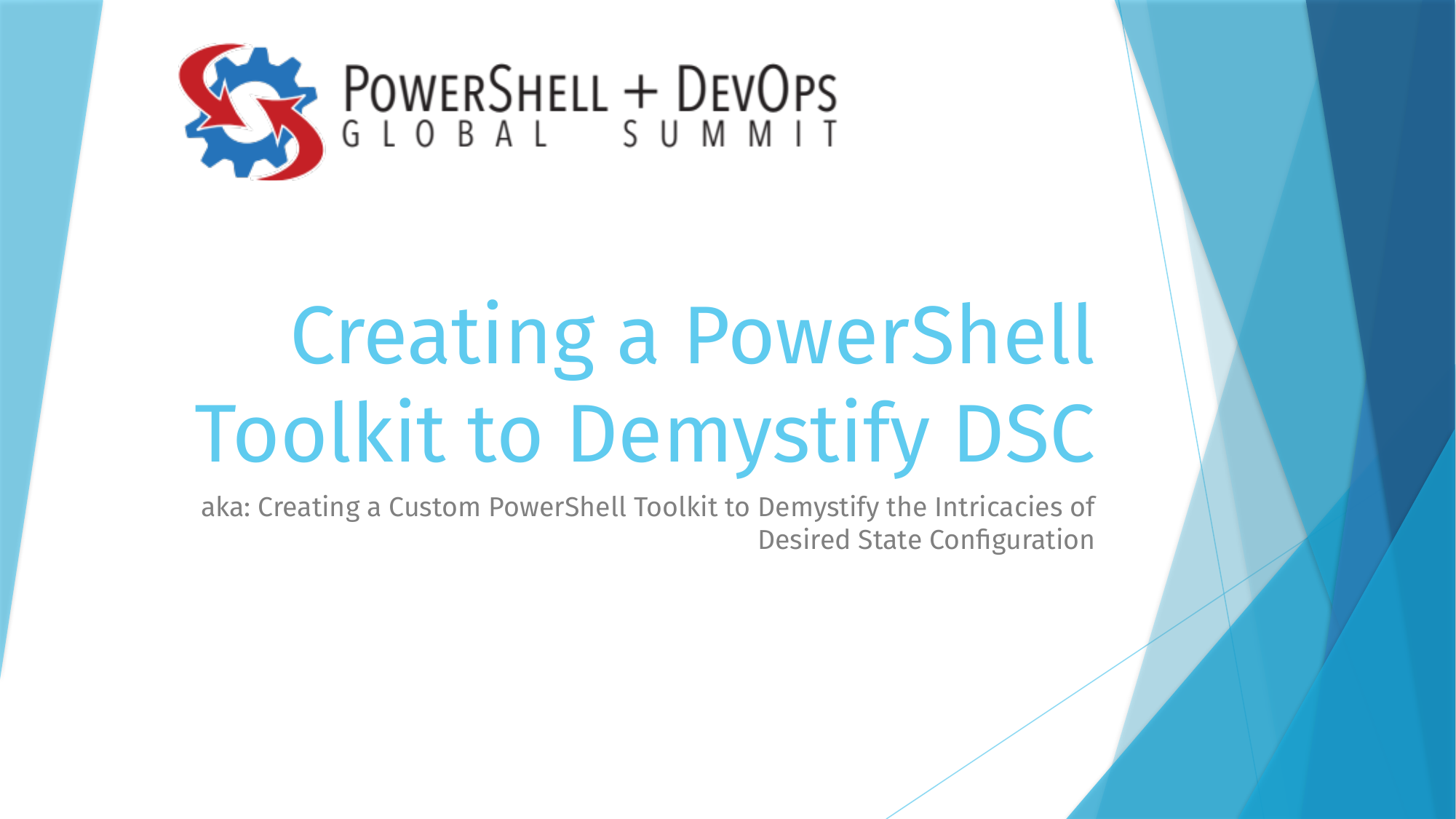

# Creating a PowerShell Toolkit to Demystify DSC
aka: Creating a Custom PowerShell Toolkit to Demystify the Intricacies of Desired State Configuration